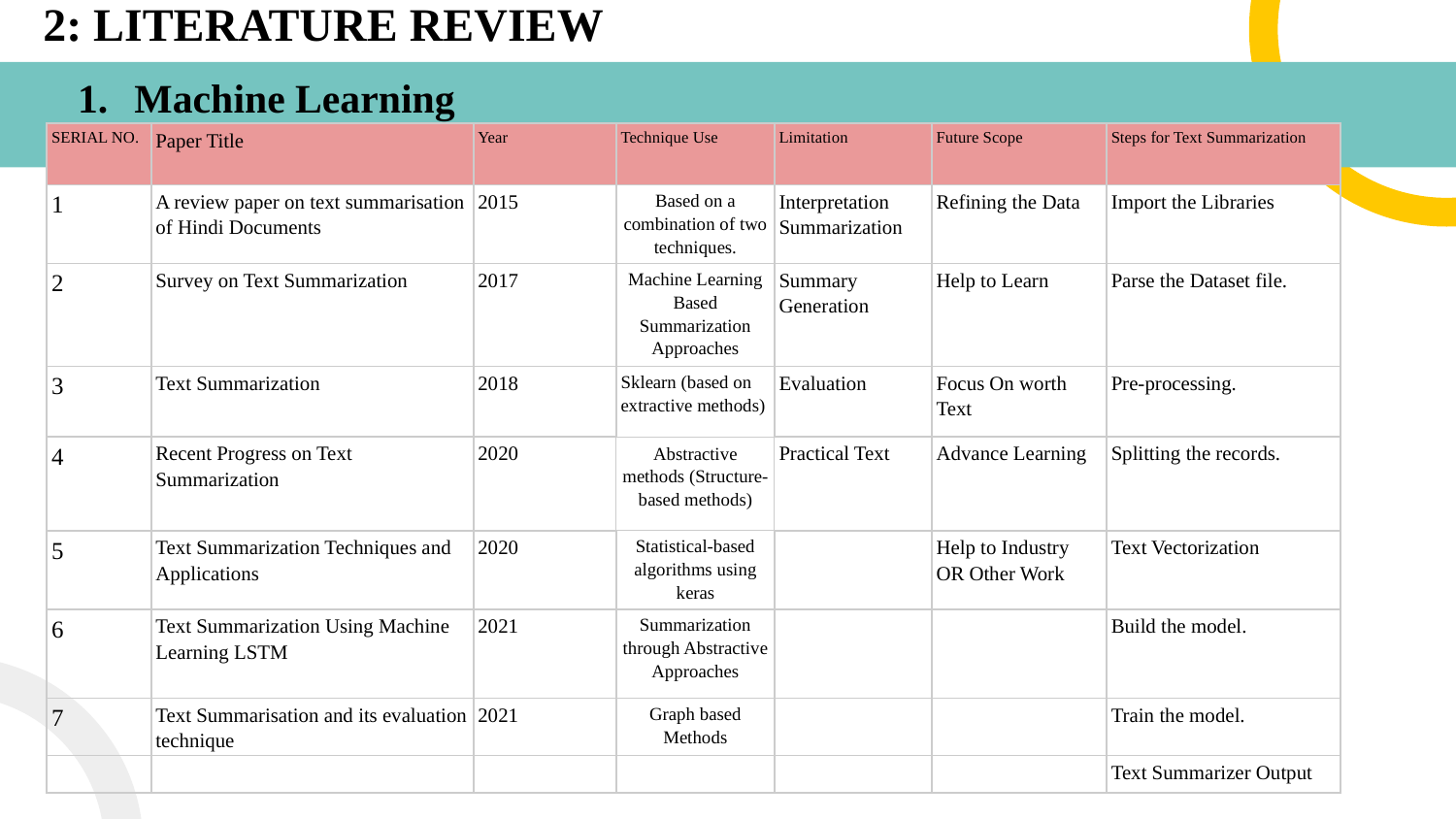

# 2: LITERATURE REVIEW
Machine Learning
| SERIAL NO. | Paper Title | Year | Technique Use | Limitation | Future Scope | Steps for Text Summarization |
| --- | --- | --- | --- | --- | --- | --- |
| 1 | A review paper on text summarisation of Hindi Documents | 2015 | Based on a combination of two techniques. | Interpretation Summarization | Refining the Data | Import the Libraries |
| 2 | Survey on Text Summarization | 2017 | Machine Learning Based Summarization Approaches | Summary Generation | Help to Learn | Parse the Dataset file. |
| 3 | Text Summarization | 2018 | Sklearn (based on extractive methods) | Evaluation | Focus On worth Text | Pre-processing. |
| 4 | Recent Progress on Text Summarization | 2020 | Abstractive methods (Structure-based methods) | Practical Text | Advance Learning | Splitting the records. |
| 5 | Text Summarization Techniques and Applications | 2020 | Statistical-based algorithms using keras |  | Help to Industry OR Other Work | Text Vectorization |
| 6 | Text Summarization Using Machine Learning LSTM | 2021 | Summarization through Abstractive Approaches |  |  | Build the model. |
| 7 | Text Summarisation and its evaluation technique | 2021 | Graph based Methods |  |  | Train the model. |
|  |  |  |  |  |  | Text Summarizer Output |